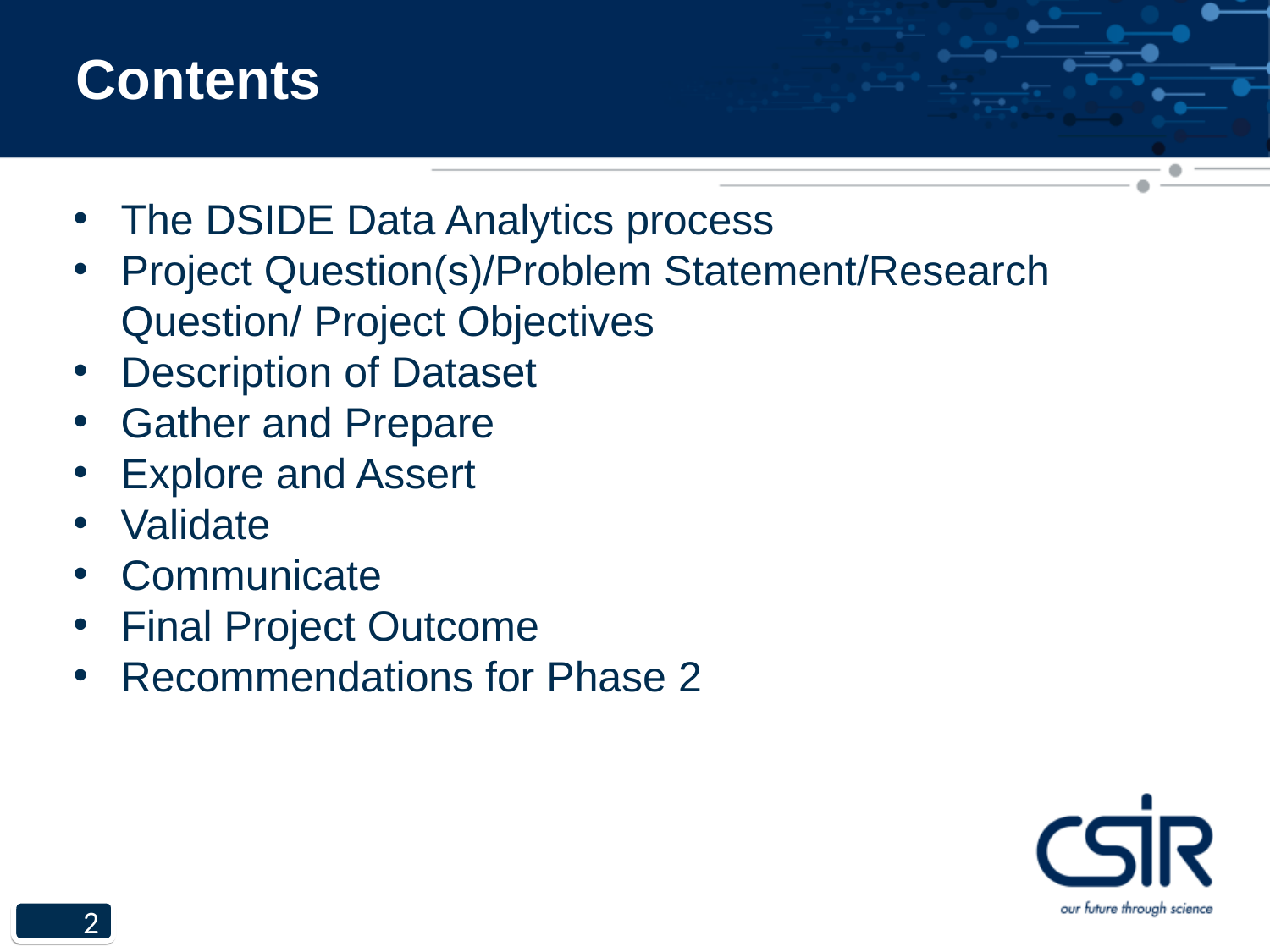

Contents
The DSIDE Data Analytics process
Project Question(s)/Problem Statement/Research Question/ Project Objectives
Description of Dataset
Gather and Prepare
Explore and Assert
Validate
Communicate
Final Project Outcome
Recommendations for Phase 2